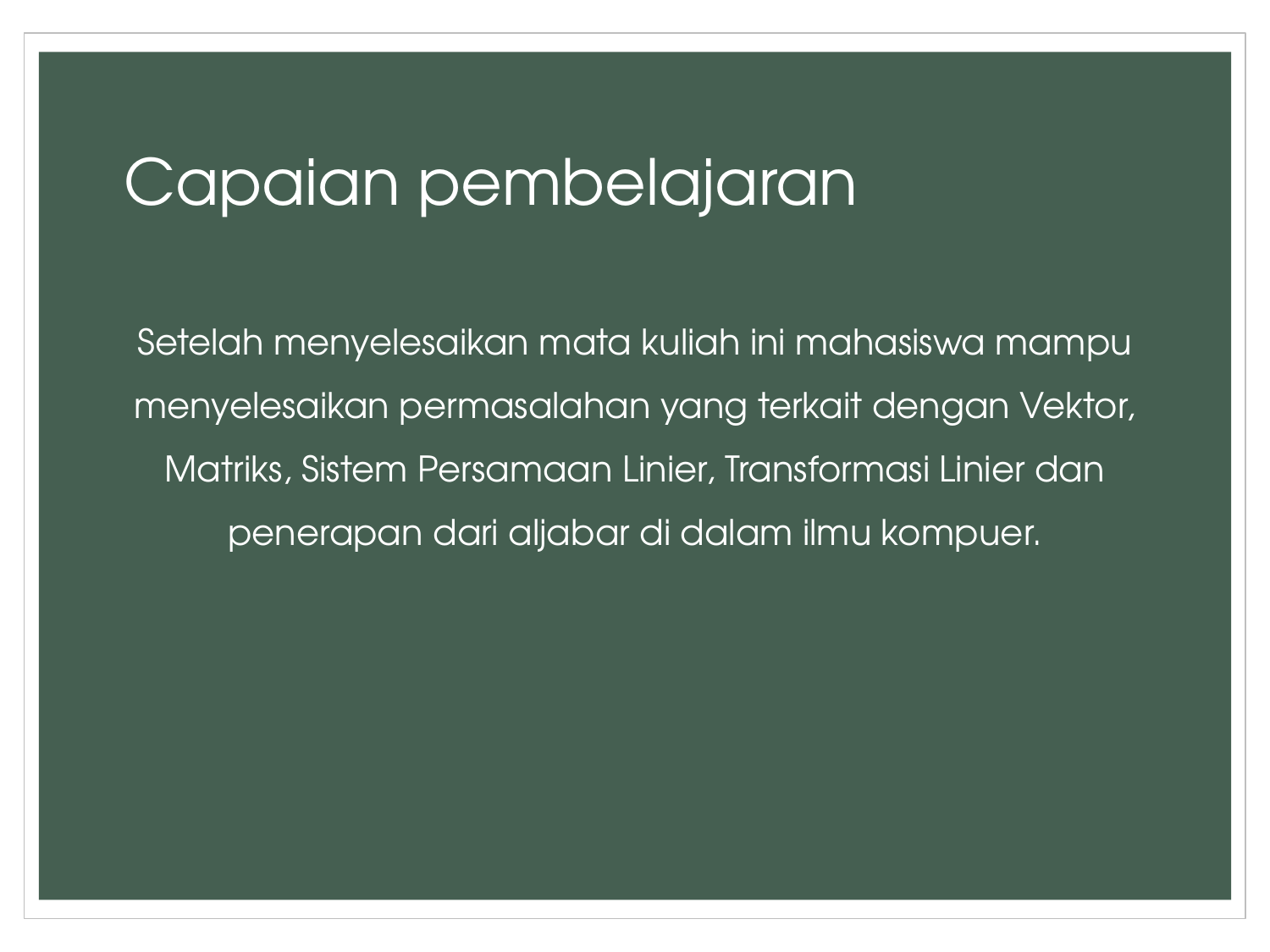

# Capaian pembelajaran
Setelah menyelesaikan mata kuliah ini mahasiswa mampu menyelesaikan permasalahan yang terkait dengan Vektor, Matriks, Sistem Persamaan Linier, Transformasi Linier dan penerapan dari aljabar di dalam ilmu kompuer.